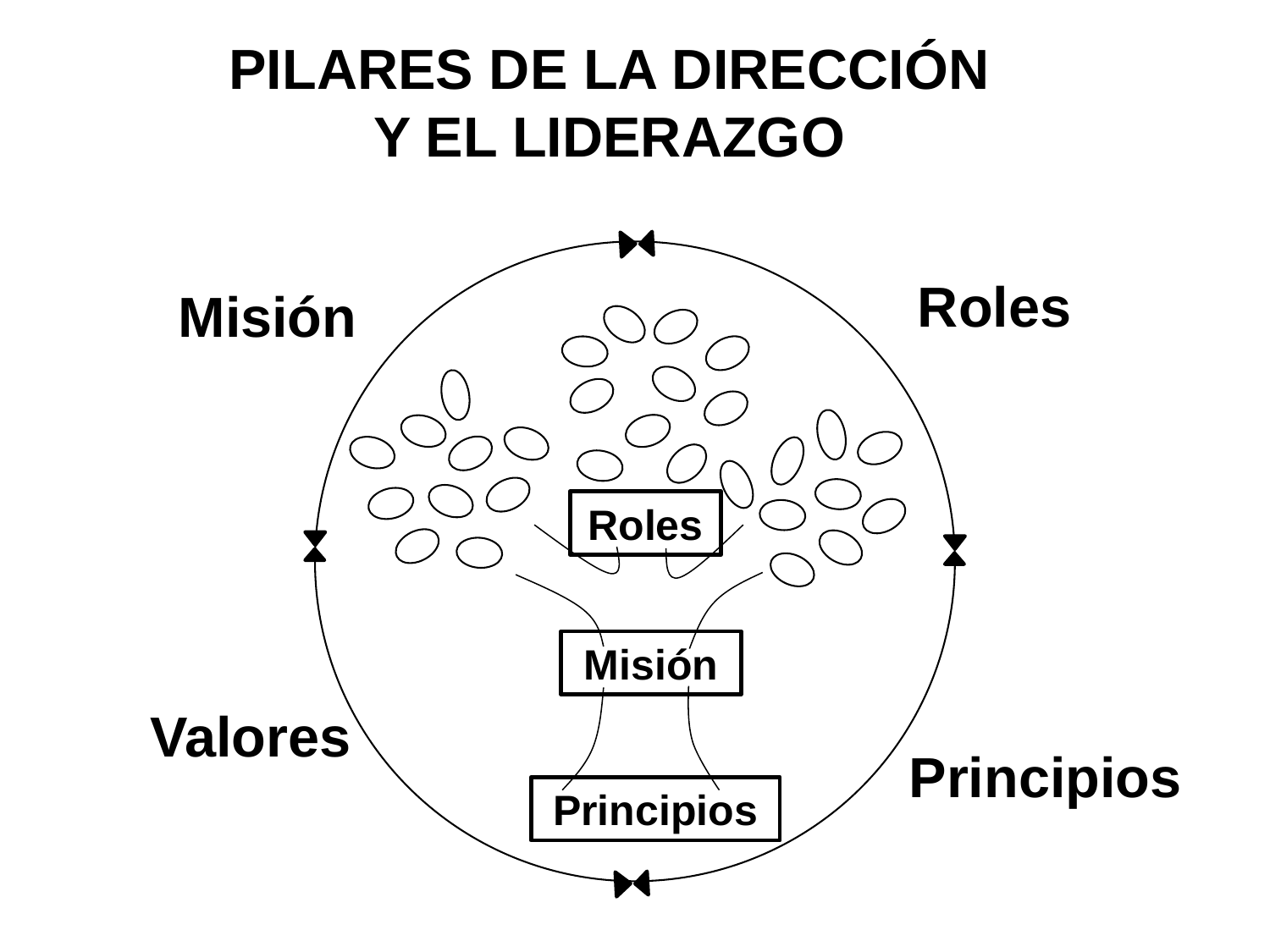

PILARES DE LA DIRECCIÓN Y EL LIDERAZGO

Roles

Misión
Principios

Roles
Misión
Valores
Principios